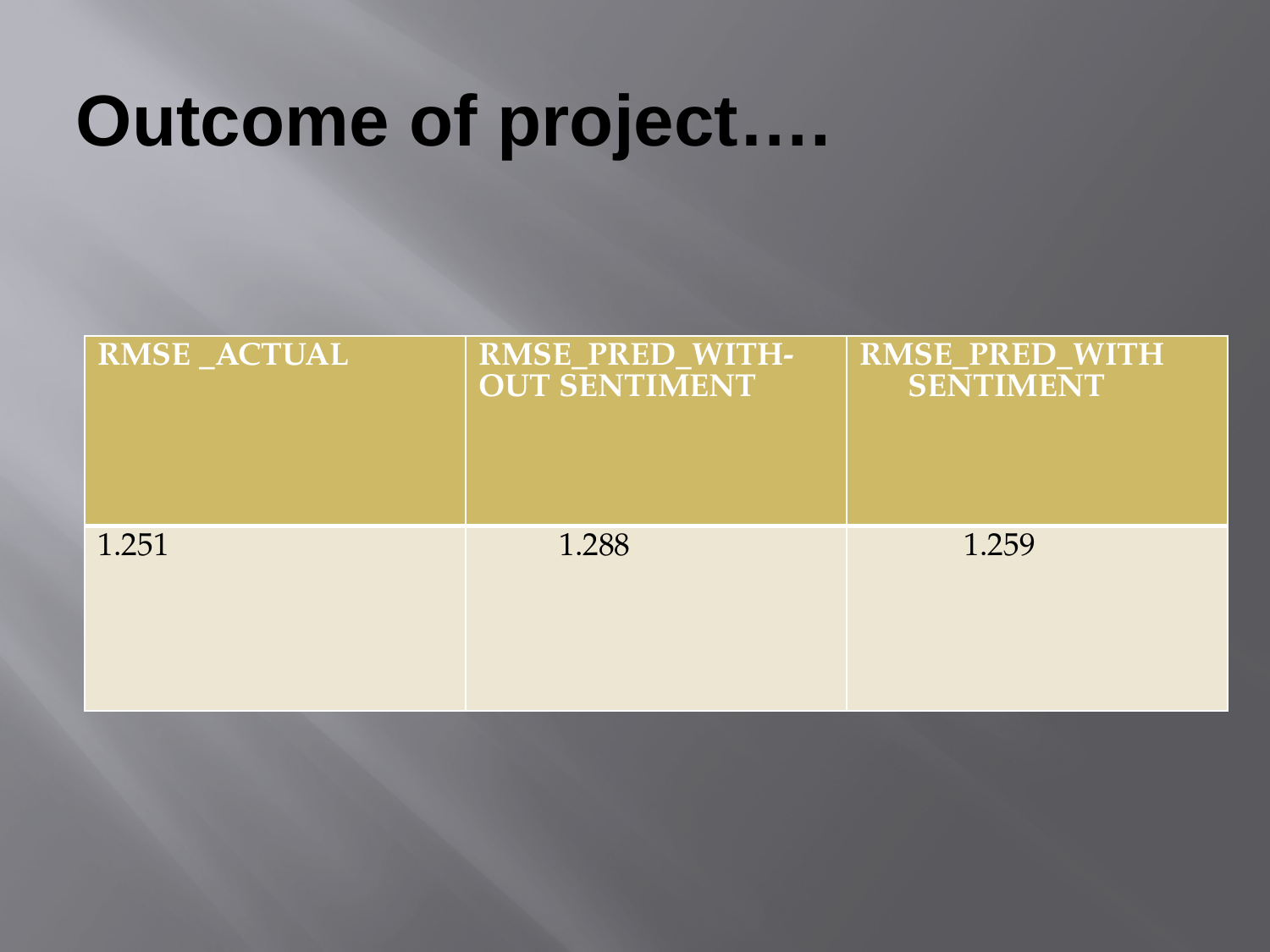

# Outcome of project….
| RMSE \_ACTUAL | RMSE\_PRED\_WITH-OUT SENTIMENT | RMSE\_PRED\_WITH SENTIMENT |
| --- | --- | --- |
| 1.251 | 1.288 | 1.259 |